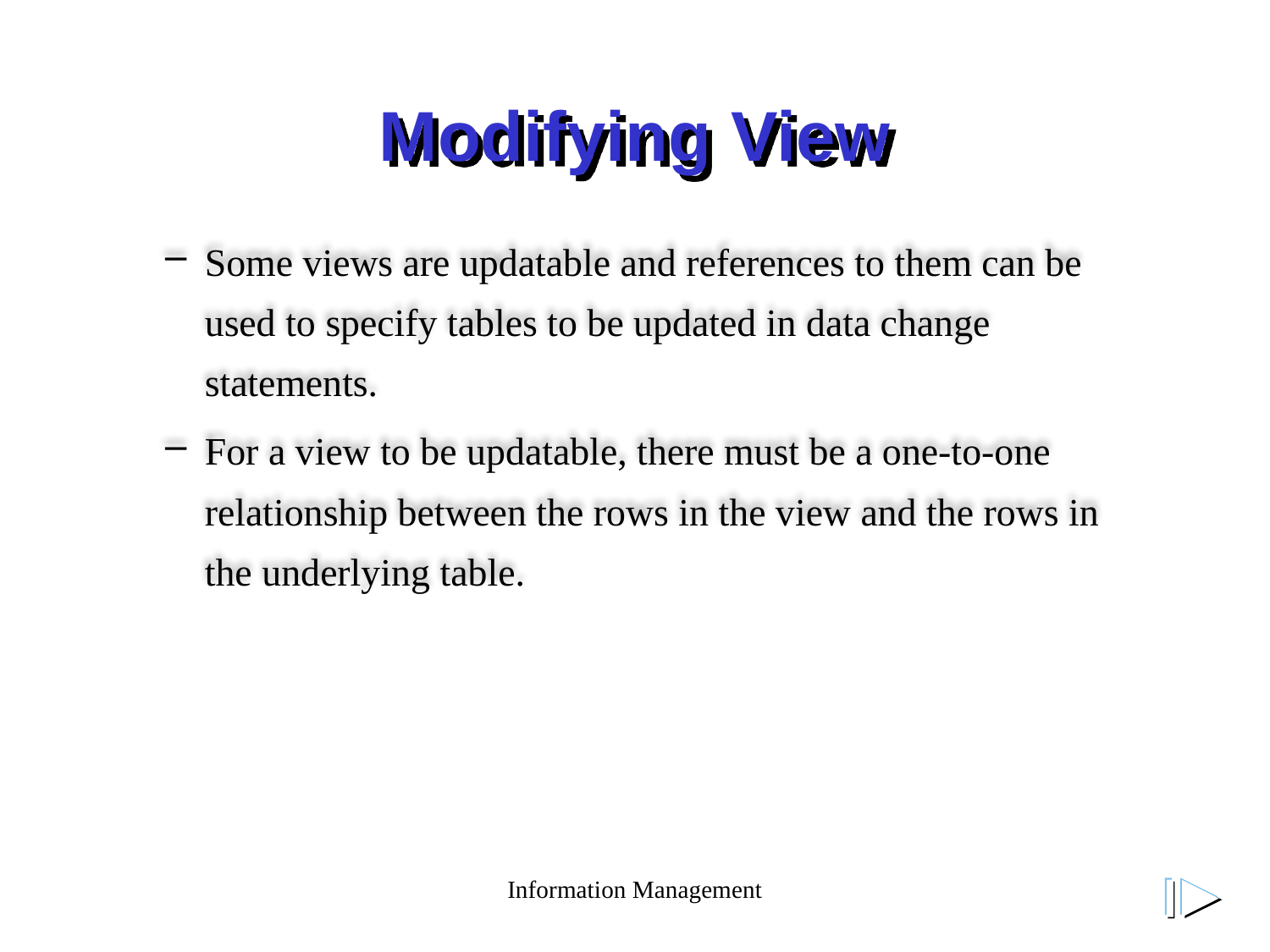

# Modifying View
Some views are updatable and references to them can be used to specify tables to be updated in data change statements.
For a view to be updatable, there must be a one-to-one relationship between the rows in the view and the rows in the underlying table.

Information Management